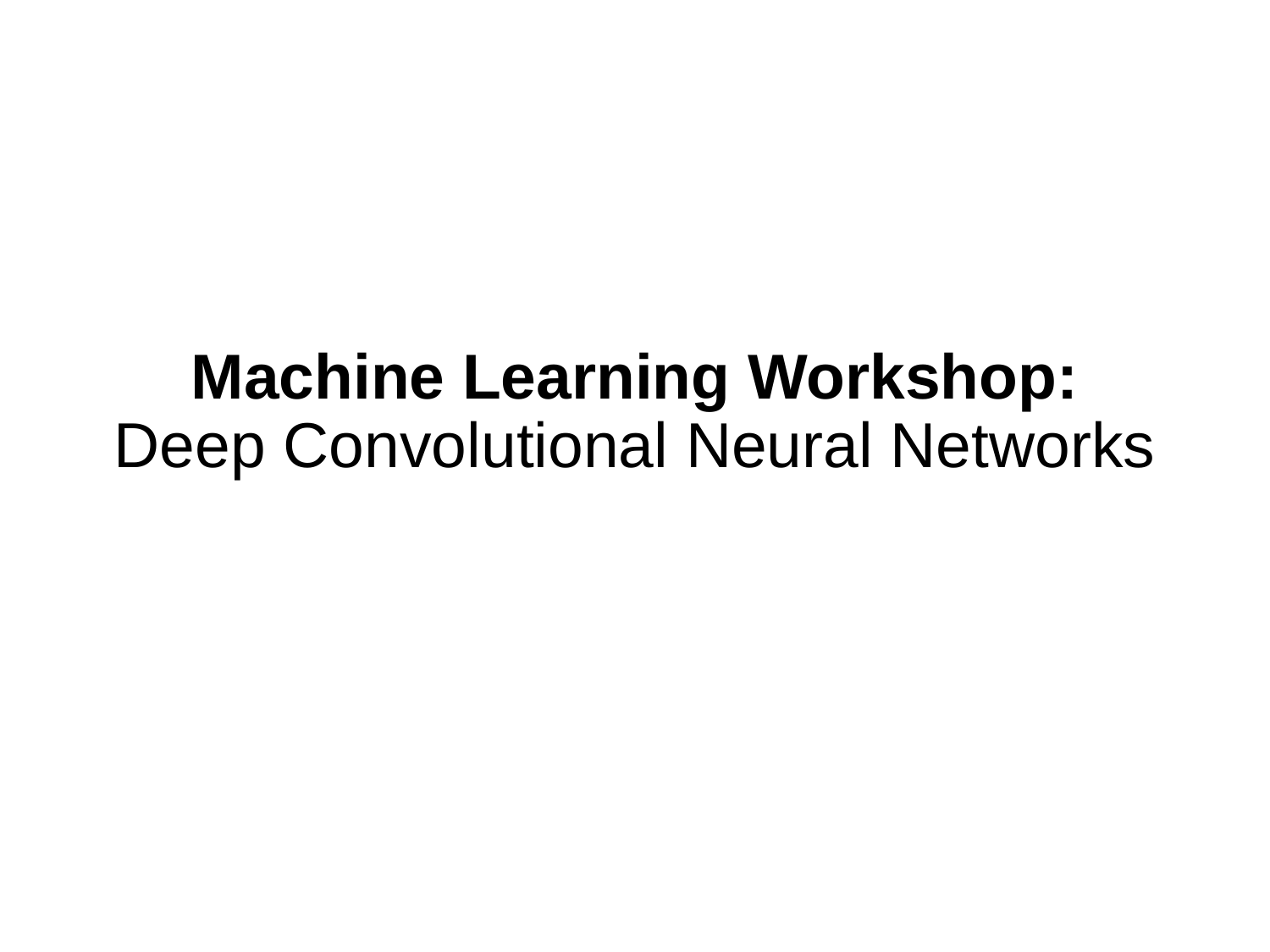

# Machine Learning Workshop: Deep Convolutional Neural Networks